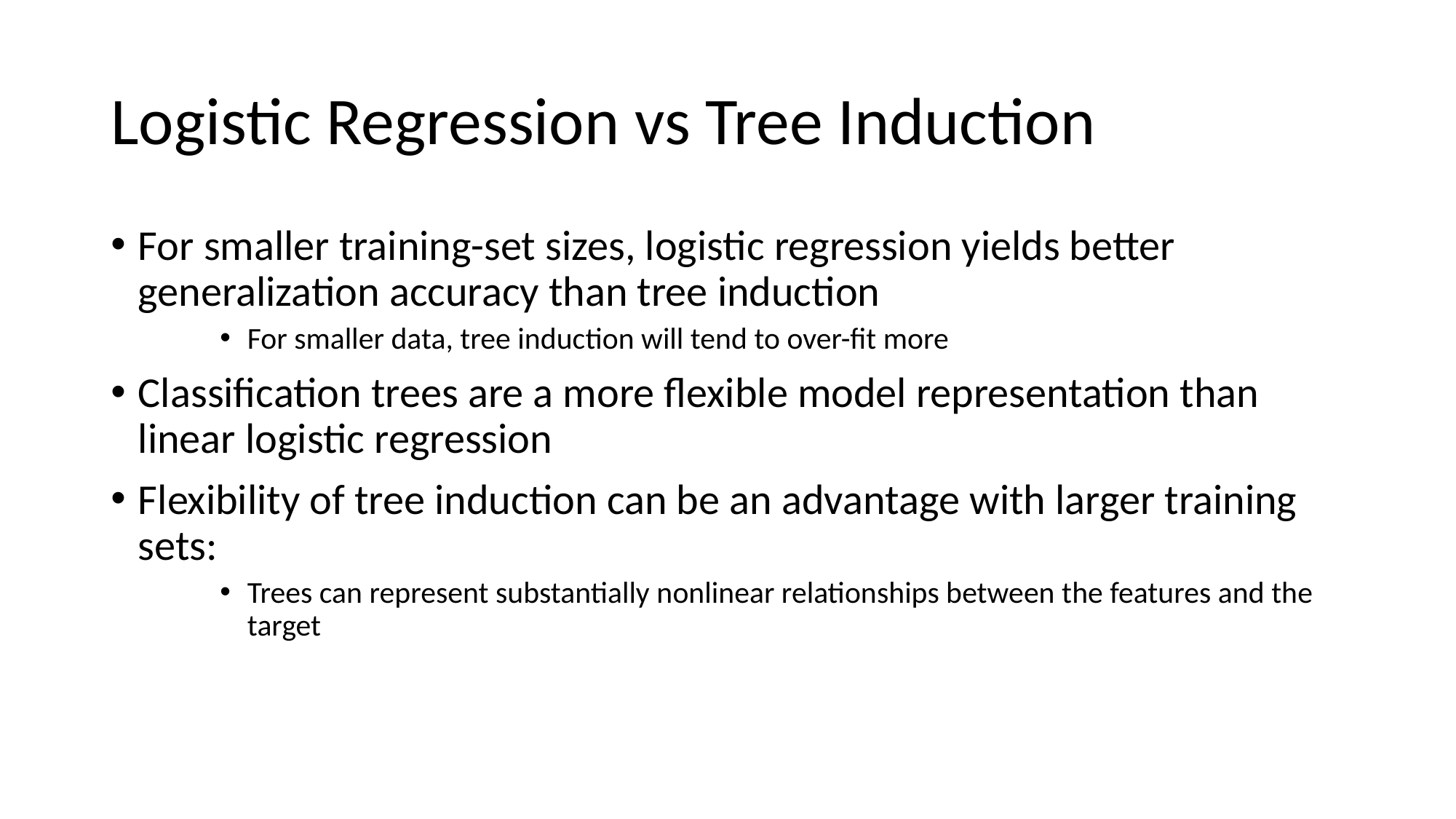

# Logistic Regression vs Tree Induction
For smaller training-set sizes, logistic regression yields better generalization accuracy than tree induction
For smaller data, tree induction will tend to over-fit more
Classification trees are a more flexible model representation than linear logistic regression
Flexibility of tree induction can be an advantage with larger training sets:
Trees can represent substantially nonlinear relationships between the features and the target